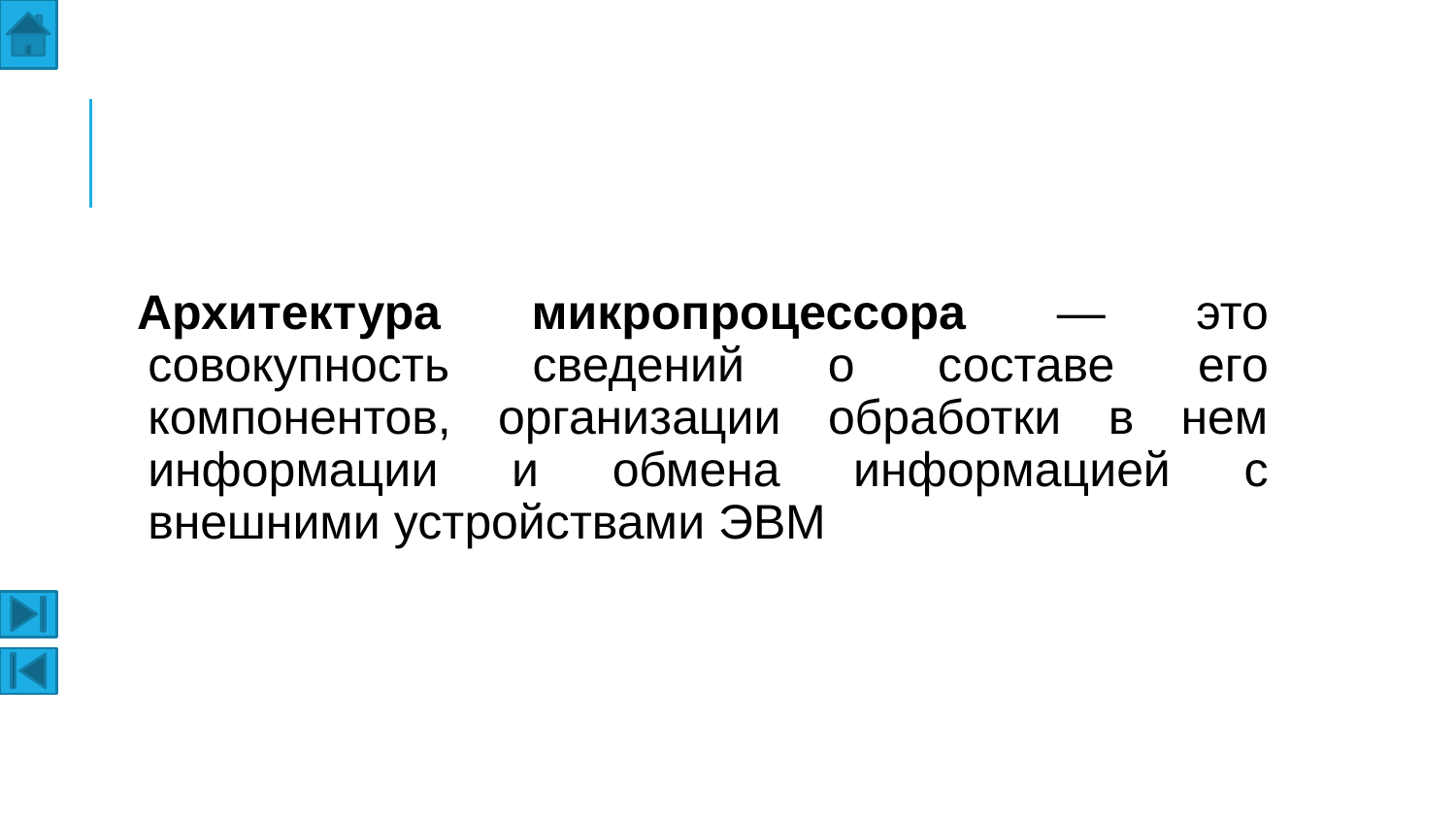

#
Архитектура микропроцессора — это совокупность сведений о составе его компонентов, организации обработки в нем инфор­мации и обмена информацией с внешними устройствами ЭВМ